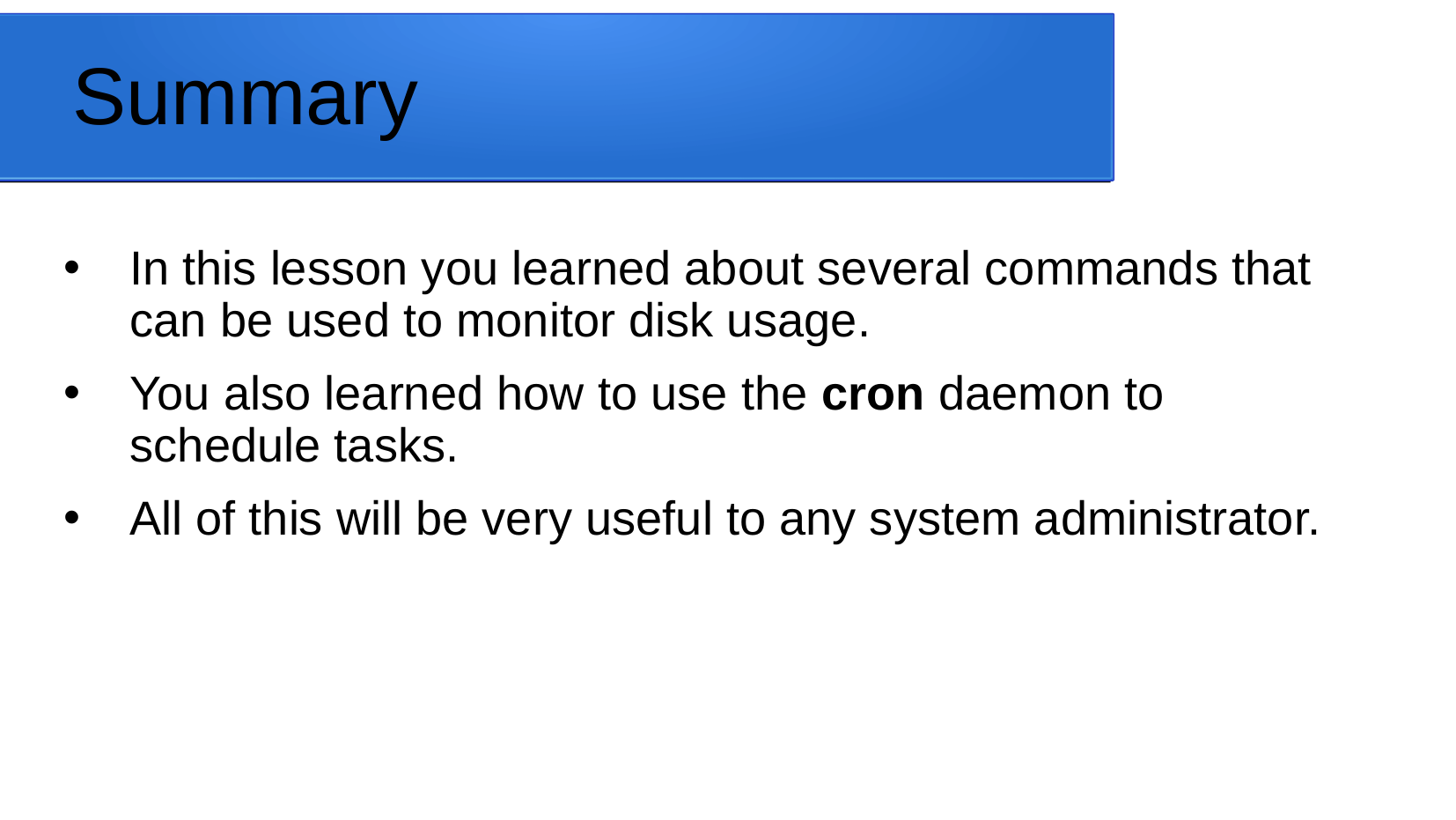

# Summary
In this lesson you learned about several commands that can be used to monitor disk usage.
You also learned how to use the cron daemon to schedule tasks.
All of this will be very useful to any system administrator.